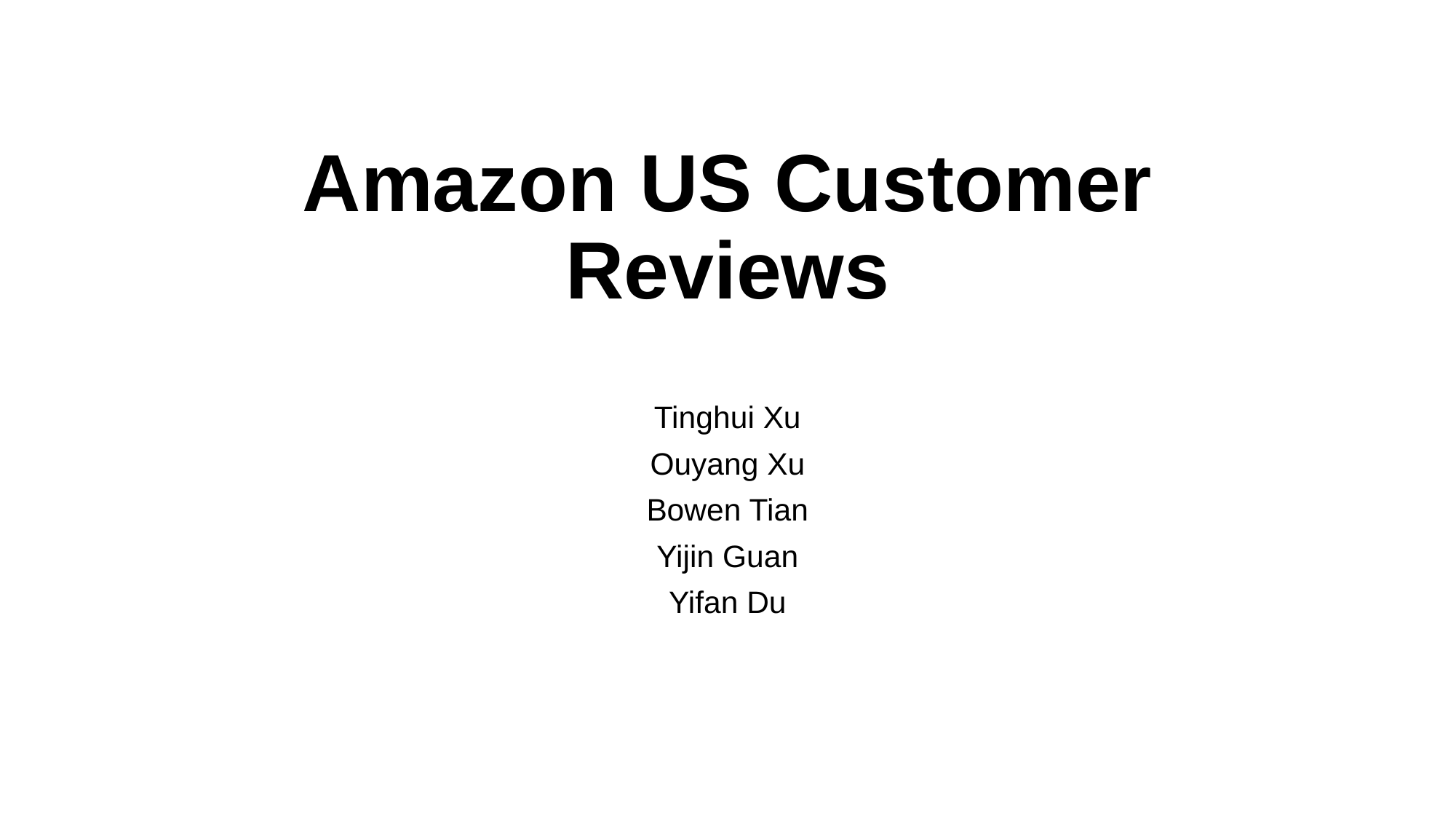

# Amazon US Customer Reviews
Tinghui Xu
Ouyang Xu
Bowen Tian
Yijin Guan
Yifan Du